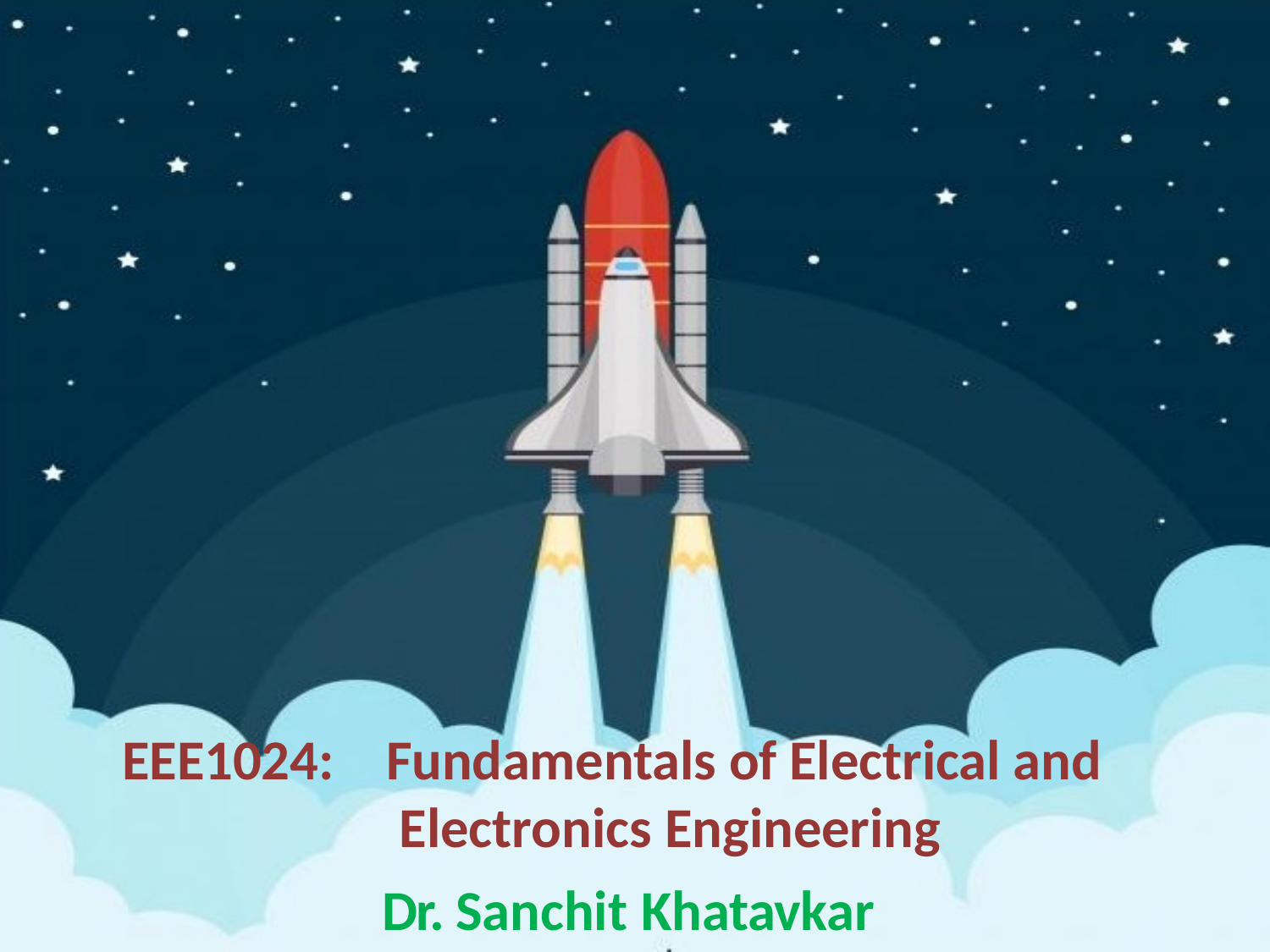

EEE1024:
Fundamentals of Electrical and  Electronics Engineering
Dr. Sanchit Khatavkar